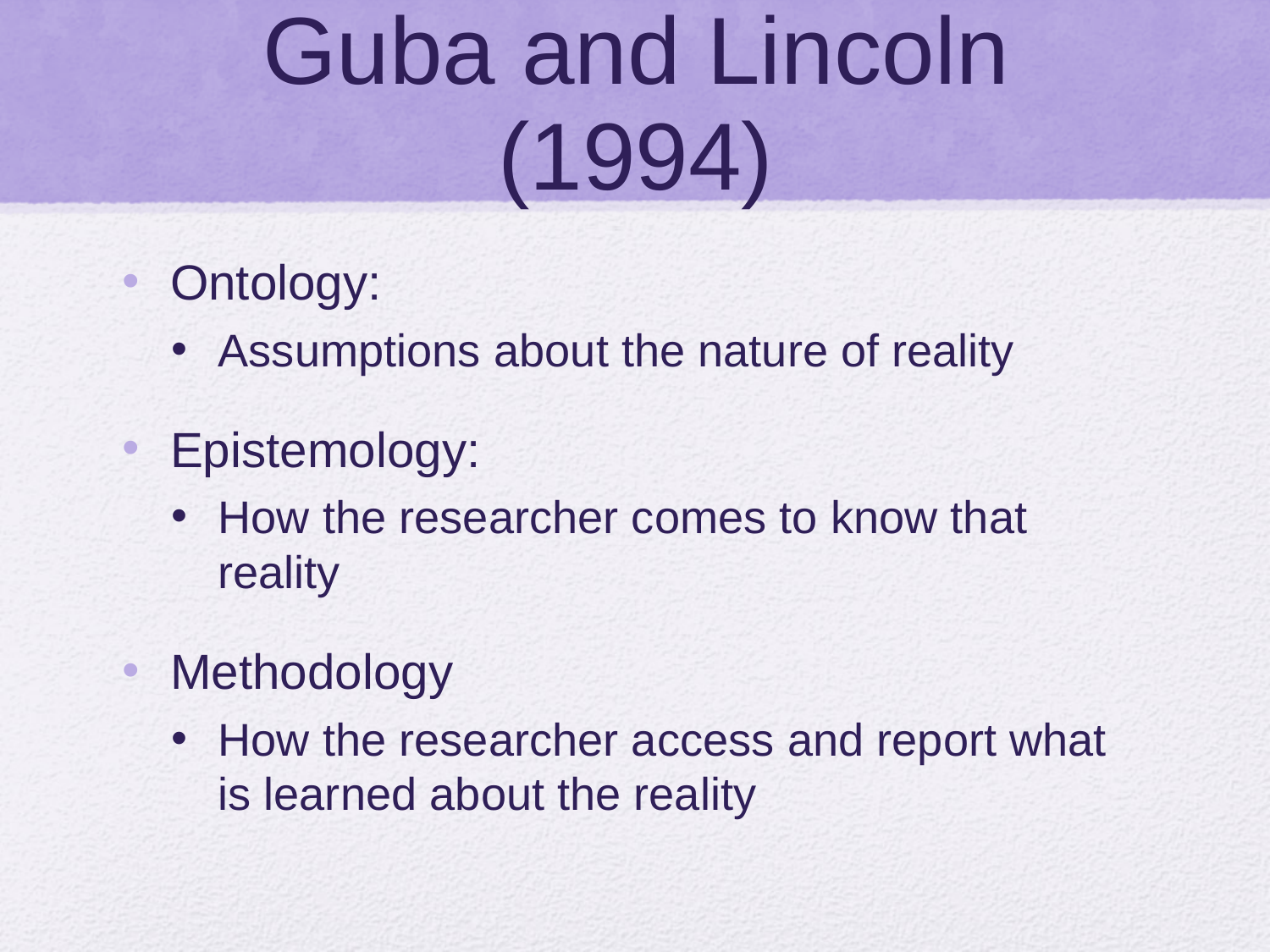

# Guba and Lincoln (1994)
Ontology:
Assumptions about the nature of reality
Epistemology:
How the researcher comes to know that reality
Methodology
How the researcher access and report what is learned about the reality